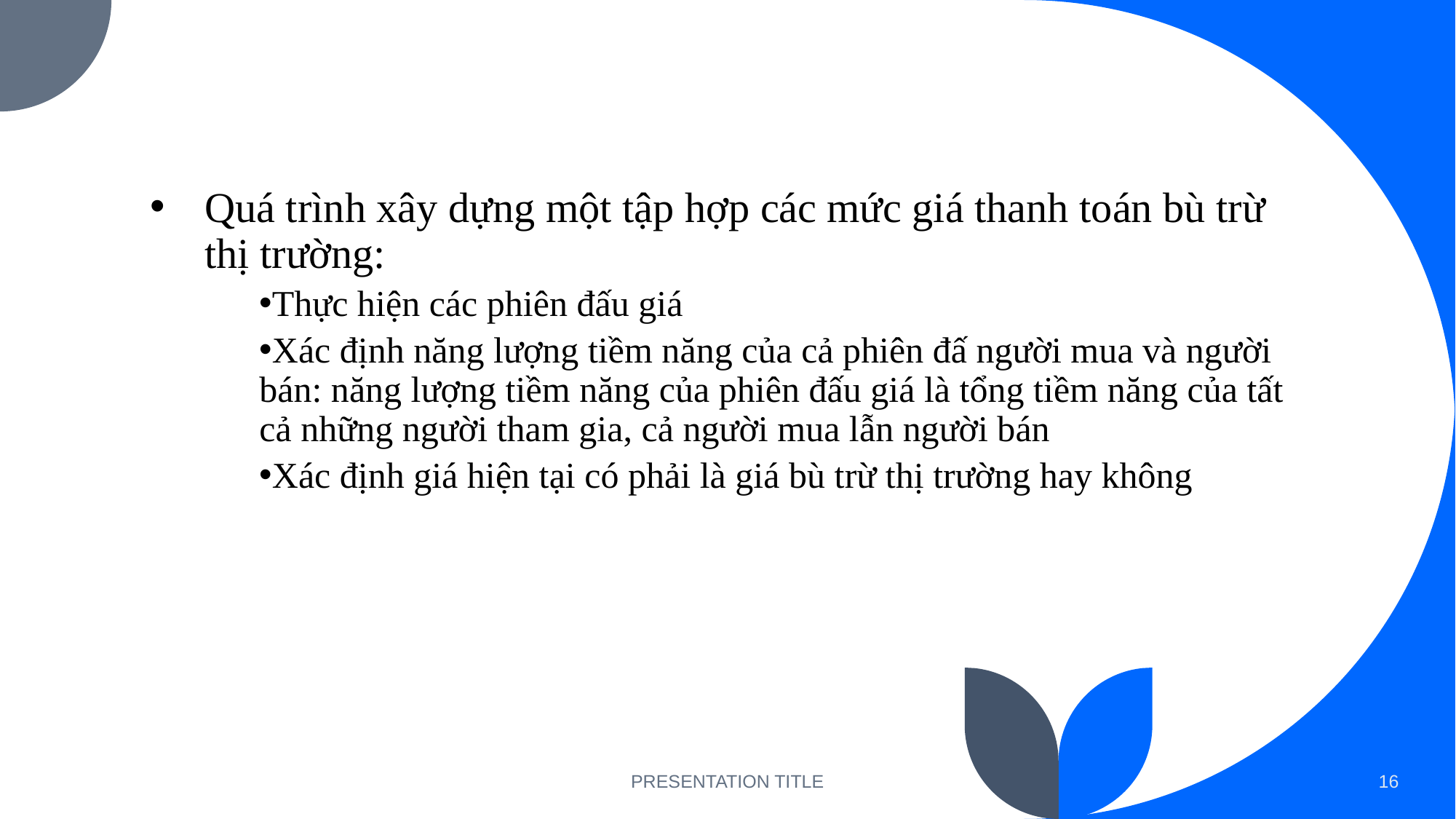

Quá trình xây dựng một tập hợp các mức giá thanh toán bù trừ thị trường:
Thực hiện các phiên đấu giá
Xác định năng lượng tiềm năng của cả phiên đấ người mua và người bán: năng lượng tiềm năng của phiên đấu giá là tổng tiềm năng của tất cả những người tham gia, cả người mua lẫn người bán
Xác định giá hiện tại có phải là giá bù trừ thị trường hay không
PRESENTATION TITLE
16